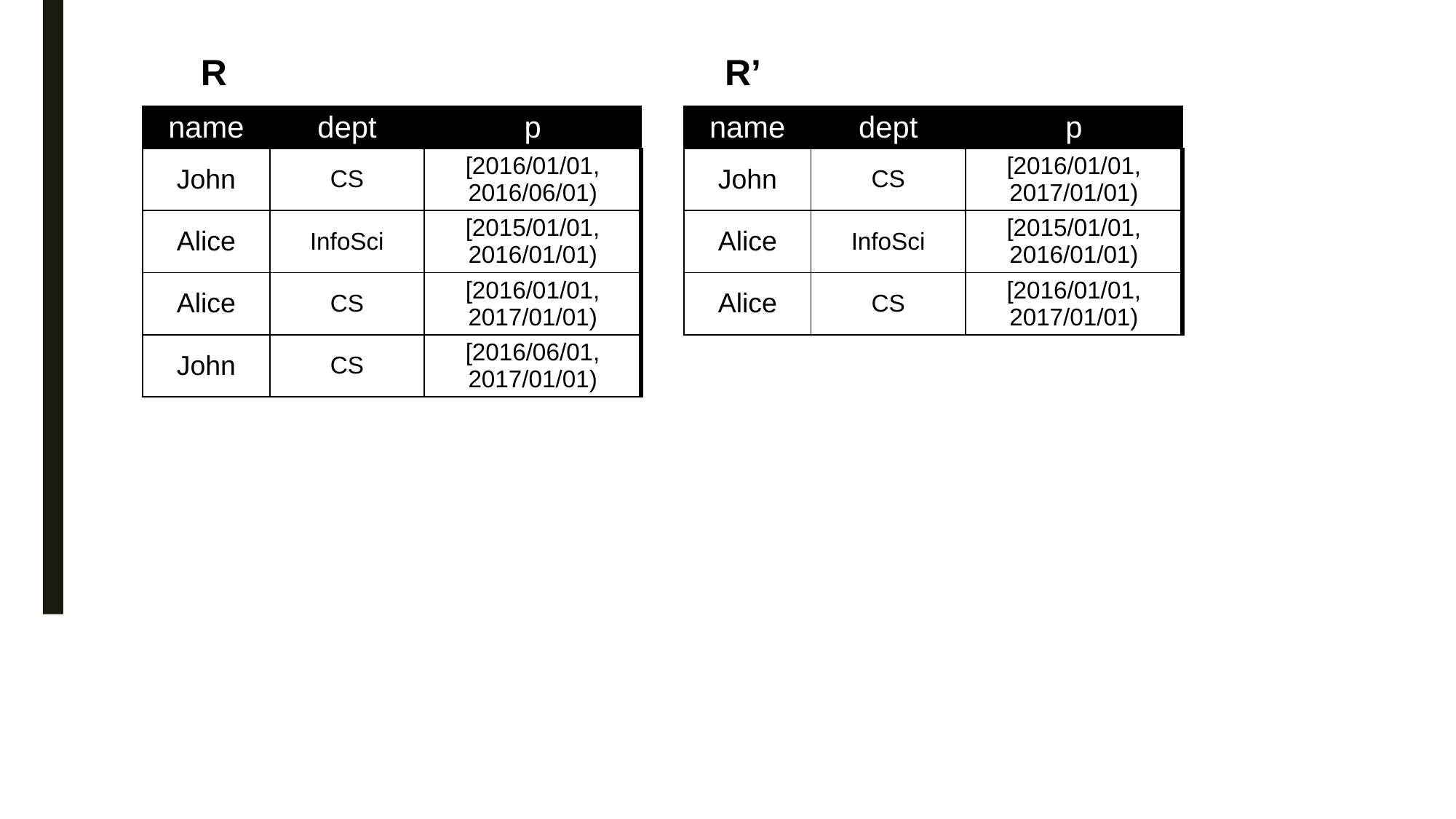

R
R’
| name | dept | p |
| --- | --- | --- |
| John | CS | [2016/01/01, 2016/06/01) |
| Alice | InfoSci | [2015/01/01, 2016/01/01) |
| Alice | CS | [2016/01/01, 2017/01/01) |
| John | CS | [2016/06/01, 2017/01/01) |
| name | dept | p |
| --- | --- | --- |
| John | CS | [2016/01/01, 2017/01/01) |
| Alice | InfoSci | [2015/01/01, 2016/01/01) |
| Alice | CS | [2016/01/01, 2017/01/01) |